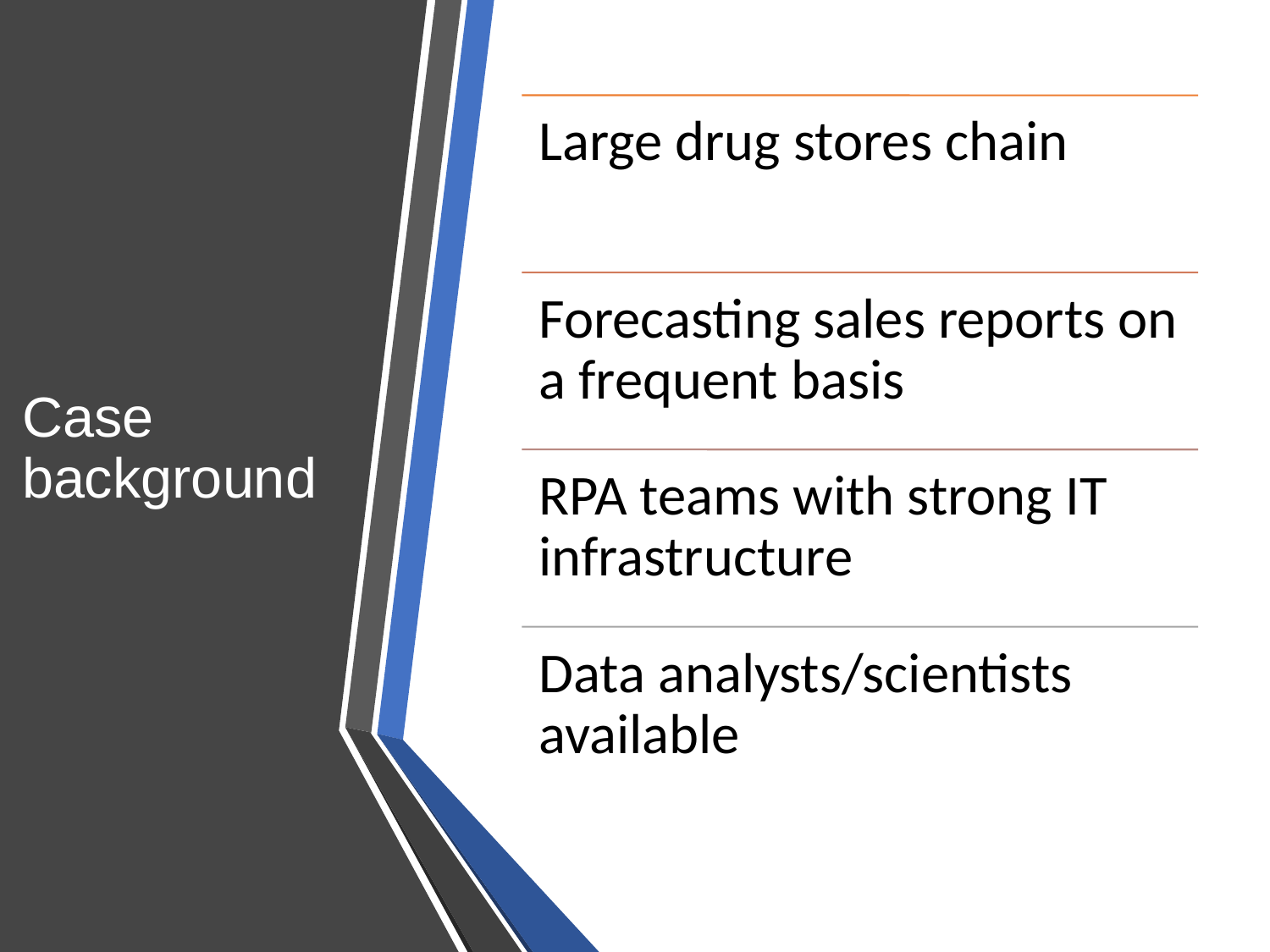

# Case background
Large drug stores chain
Forecasting sales reports on a frequent basis
RPA teams with strong IT infrastructure
Data analysts/scientists available